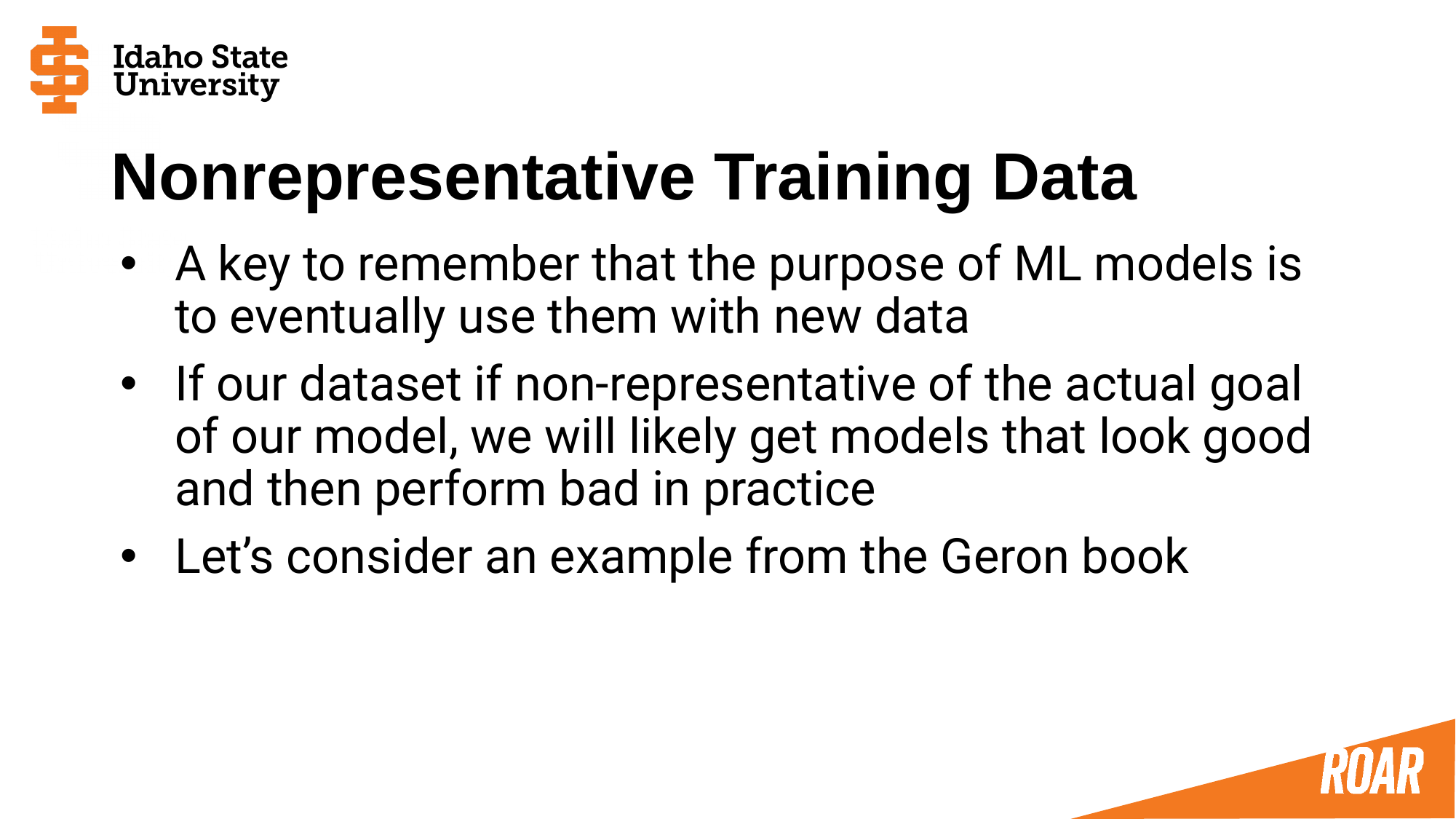

# Nonrepresentative Training Data
A key to remember that the purpose of ML models is to eventually use them with new data
If our dataset if non-representative of the actual goal of our model, we will likely get models that look good and then perform bad in practice
Let’s consider an example from the Geron book